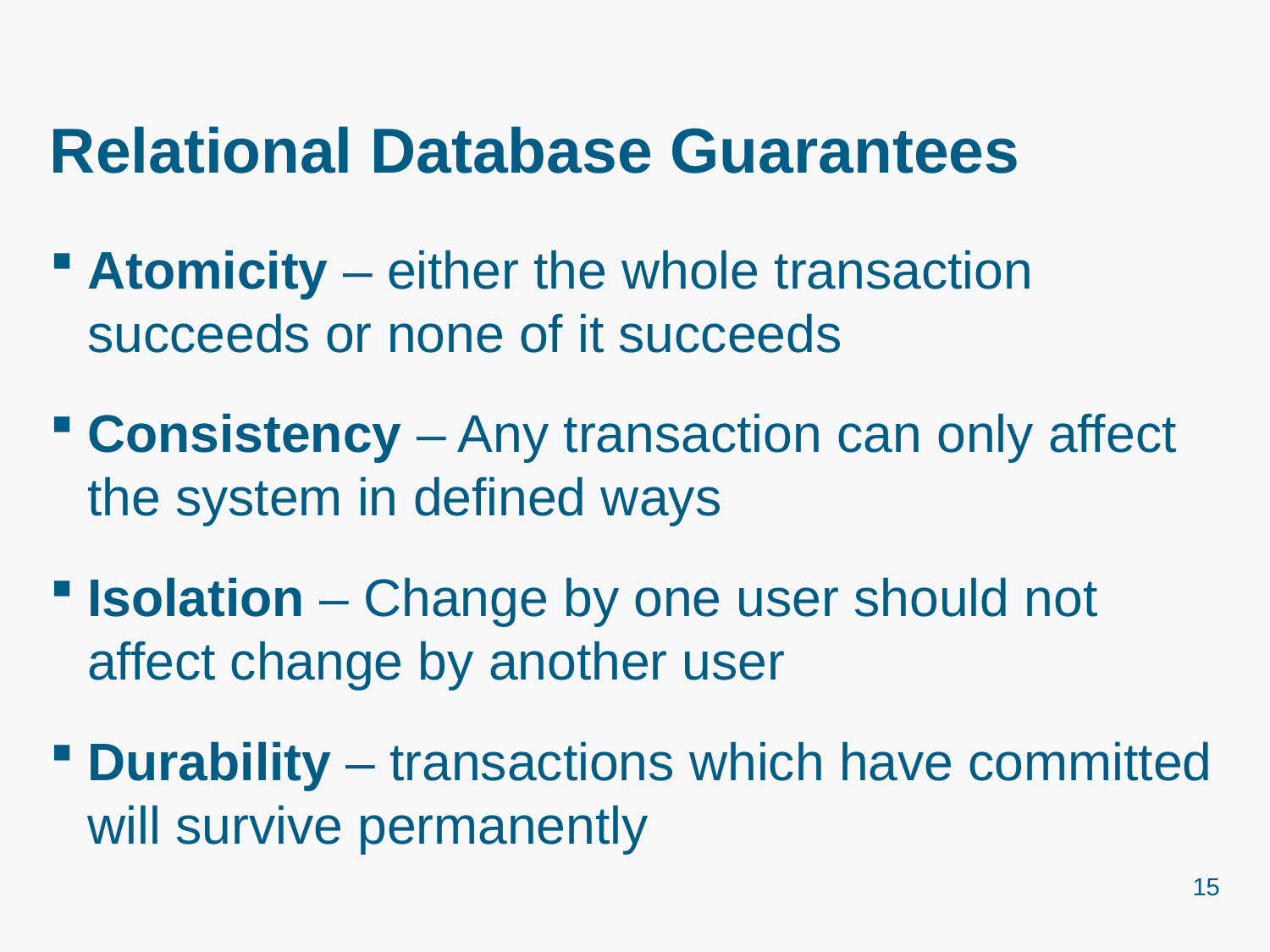

# Relational Database Guarantees
Atomicity – either the whole transaction succeeds or none of it succeeds
Consistency – Any transaction can only affect the system in defined ways
Isolation – Change by one user should not affect change by another user
Durability – transactions which have committed will survive permanently
15